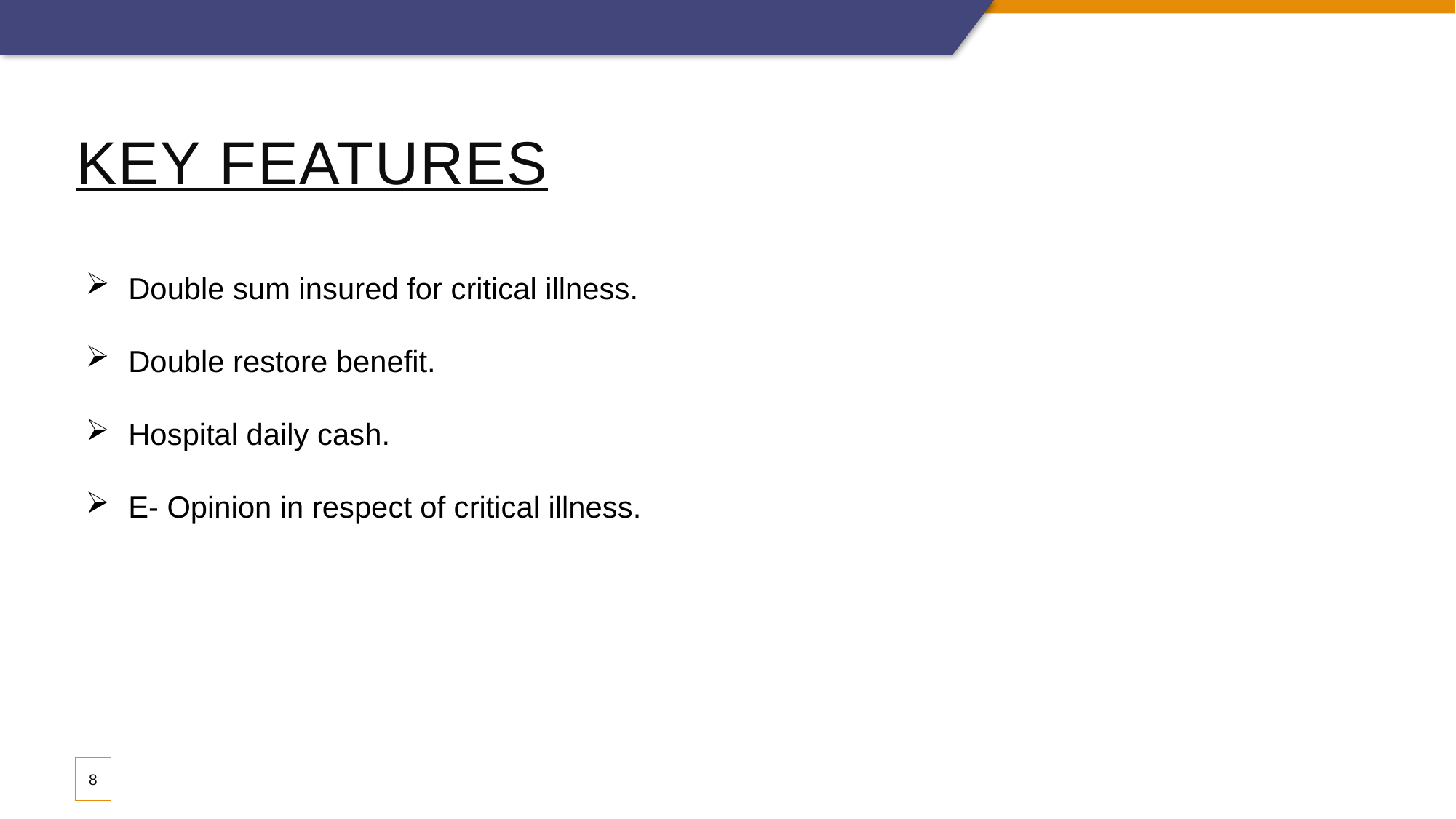

# KEY FEATURES
 Double sum insured for critical illness.

 Double restore benefit.

 Hospital daily cash.

 E- Opinion in respect of critical illness.
8